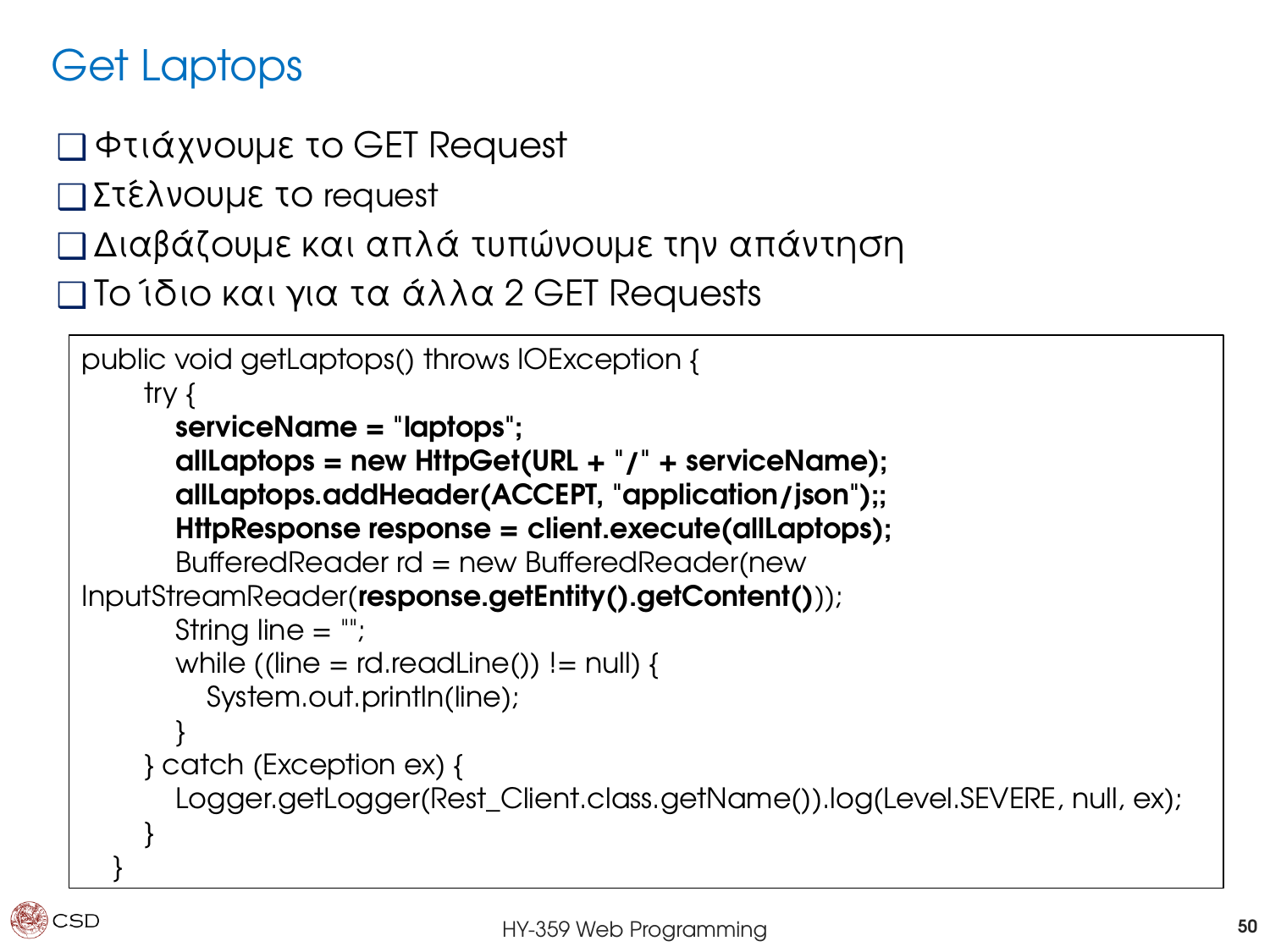

Get Laptops
Φτιάχνουμε το GET Request
Στέλνουμε το request
Διαβάζουμε και απλά τυπώνουμε την απάντηση
Το ίδιο και για τα άλλα 2 GET Requests

public void getLaptops() throws IOException {
        try {
            serviceName = "laptops";
            allLaptops = new HttpGet(URL + "/" + serviceName);
            allLaptops.addHeader(ACCEPT, "application/json");;
            HttpResponse response = client.execute(allLaptops);
            BufferedReader rd = new BufferedReader(new InputStreamReader(response.getEntity().getContent()));
            String line = "";
            while ((line = rd.readLine()) != null) {
                System.out.println(line);
            }
        } catch (Exception ex) {
            Logger.getLogger(Rest_Client.class.getName()).log(Level.SEVERE, null, ex);
        }
    }
50